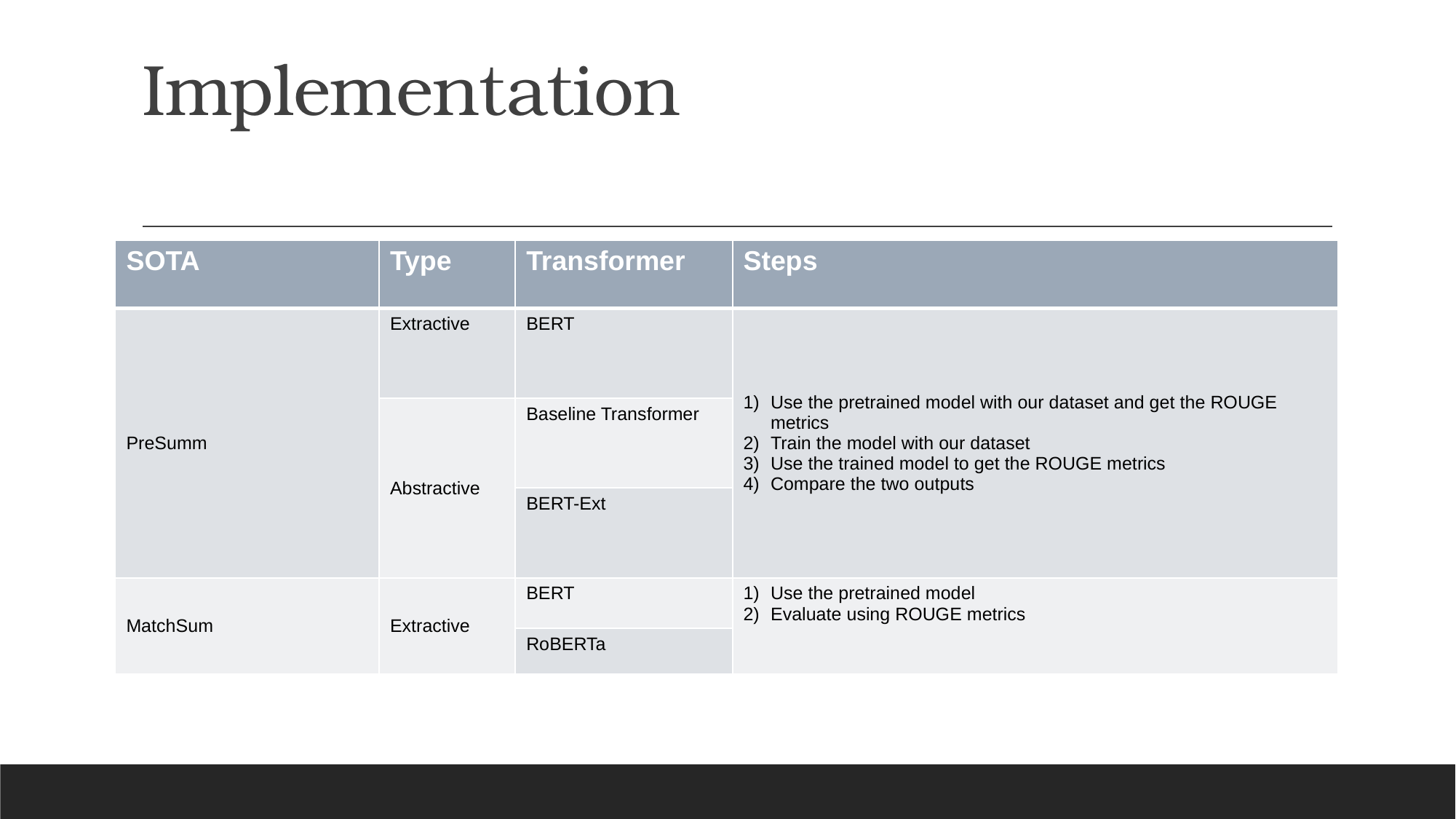

# Implementation
| SOTA | Type | Transformer | Steps |
| --- | --- | --- | --- |
| PreSumm | Extractive | BERT | Use the pretrained model with our dataset and get the ROUGE metrics Train the model with our dataset Use the trained model to get the ROUGE metrics Compare the two outputs |
|  | Abstractive | Baseline Transformer |  |
|  |  | BERT-Ext |  |
| MatchSum | Extractive | BERT | Use the pretrained model Evaluate using ROUGE metrics |
|  |  | RoBERTa |  |